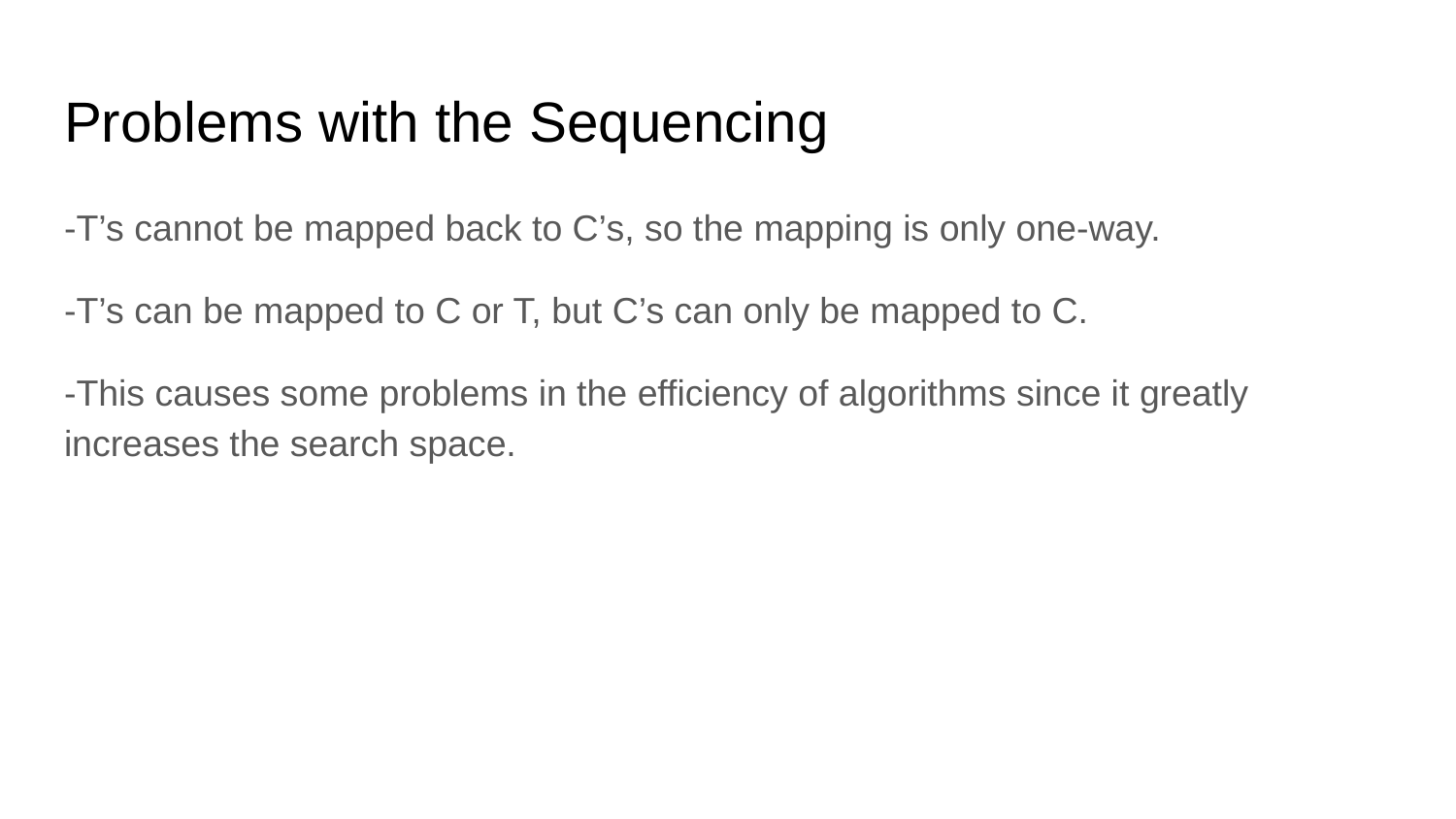

# Problems with the Sequencing
-T’s cannot be mapped back to C’s, so the mapping is only one-way.
-T’s can be mapped to C or T, but C’s can only be mapped to C.
-This causes some problems in the efficiency of algorithms since it greatly increases the search space.